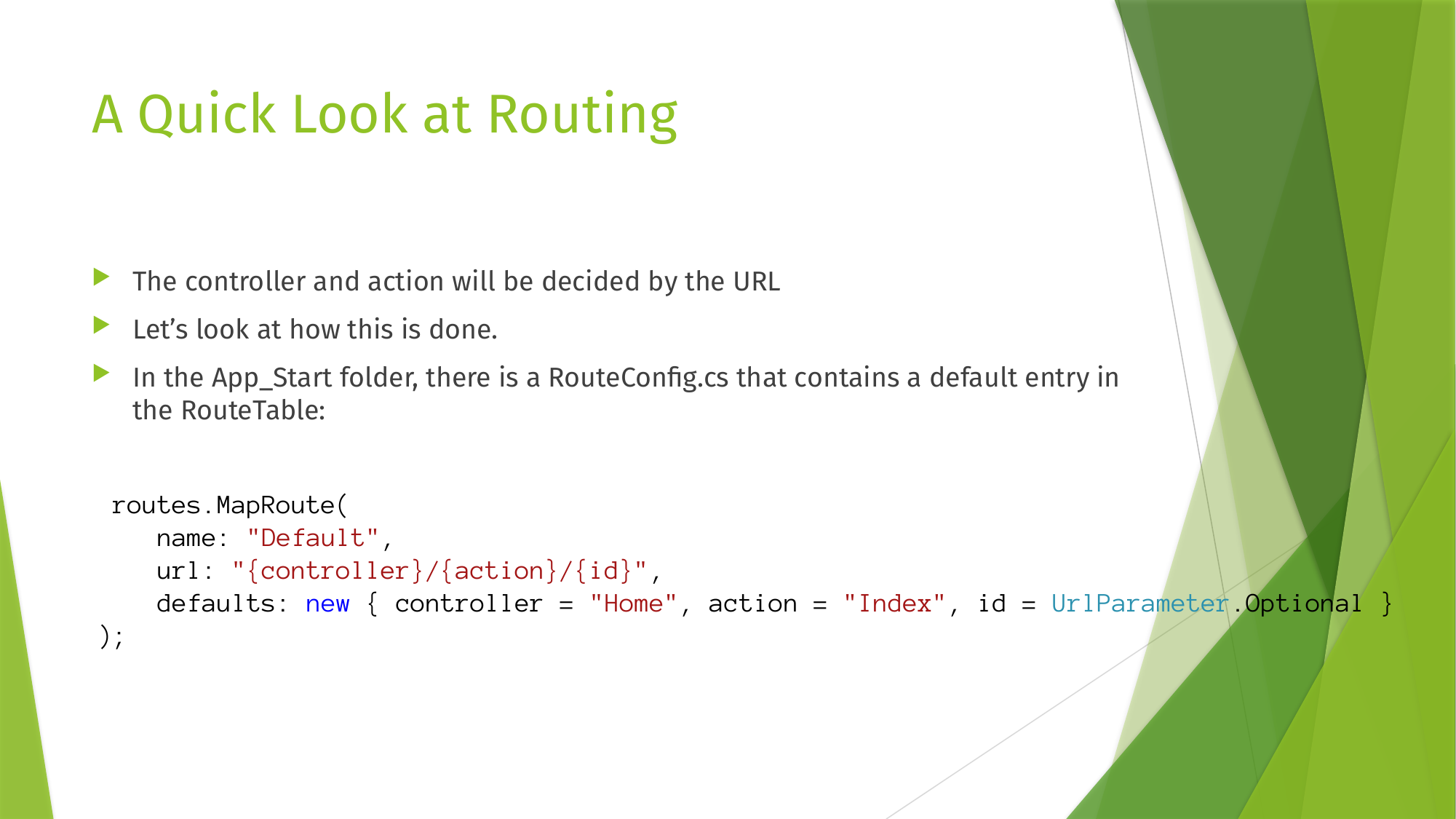

# A Quick Look at Routing
The controller and action will be decided by the URL
Let’s look at how this is done.
In the App_Start folder, there is a RouteConfig.cs that contains a default entry in the RouteTable:

 routes.MapRoute(
    name: "Default",
    url: "{controller}/{action}/{id}",
    defaults: new { controller = "Home", action = "Index", id = UrlParameter.Optional }
);